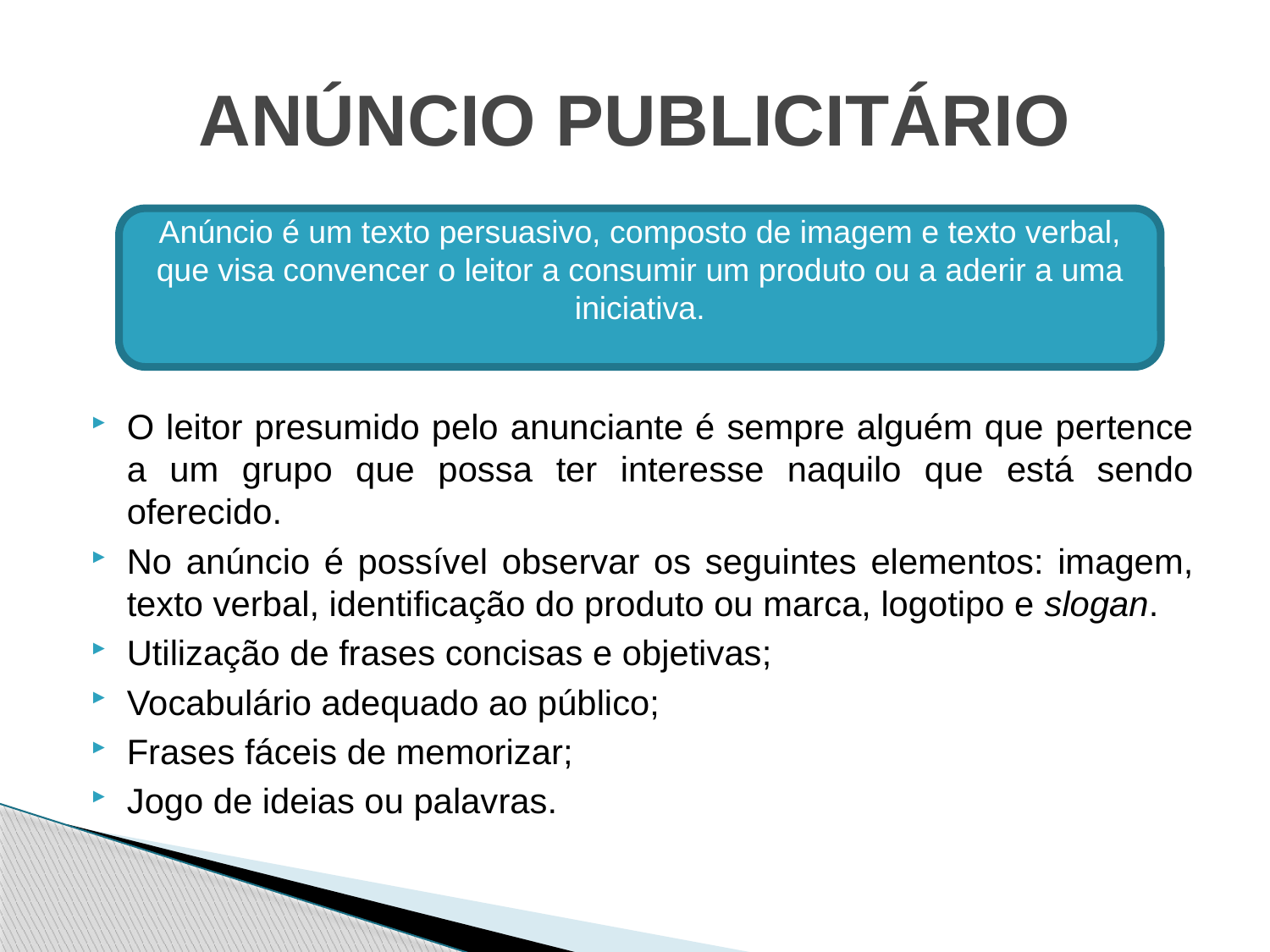

# ANÚNCIO PUBLICITÁRIO

O leitor presumido pelo anunciante é sempre alguém que pertence a um grupo que possa ter interesse naquilo que está sendo oferecido.
No anúncio é possível observar os seguintes elementos: imagem, texto verbal, identificação do produto ou marca, logotipo e slogan.
Utilização de frases concisas e objetivas;
Vocabulário adequado ao público;
Frases fáceis de memorizar;
Jogo de ideias ou palavras.

Anúncio é um texto persuasivo, composto de imagem e texto verbal, que visa convencer o leitor a consumir um produto ou a aderir a uma iniciativa.